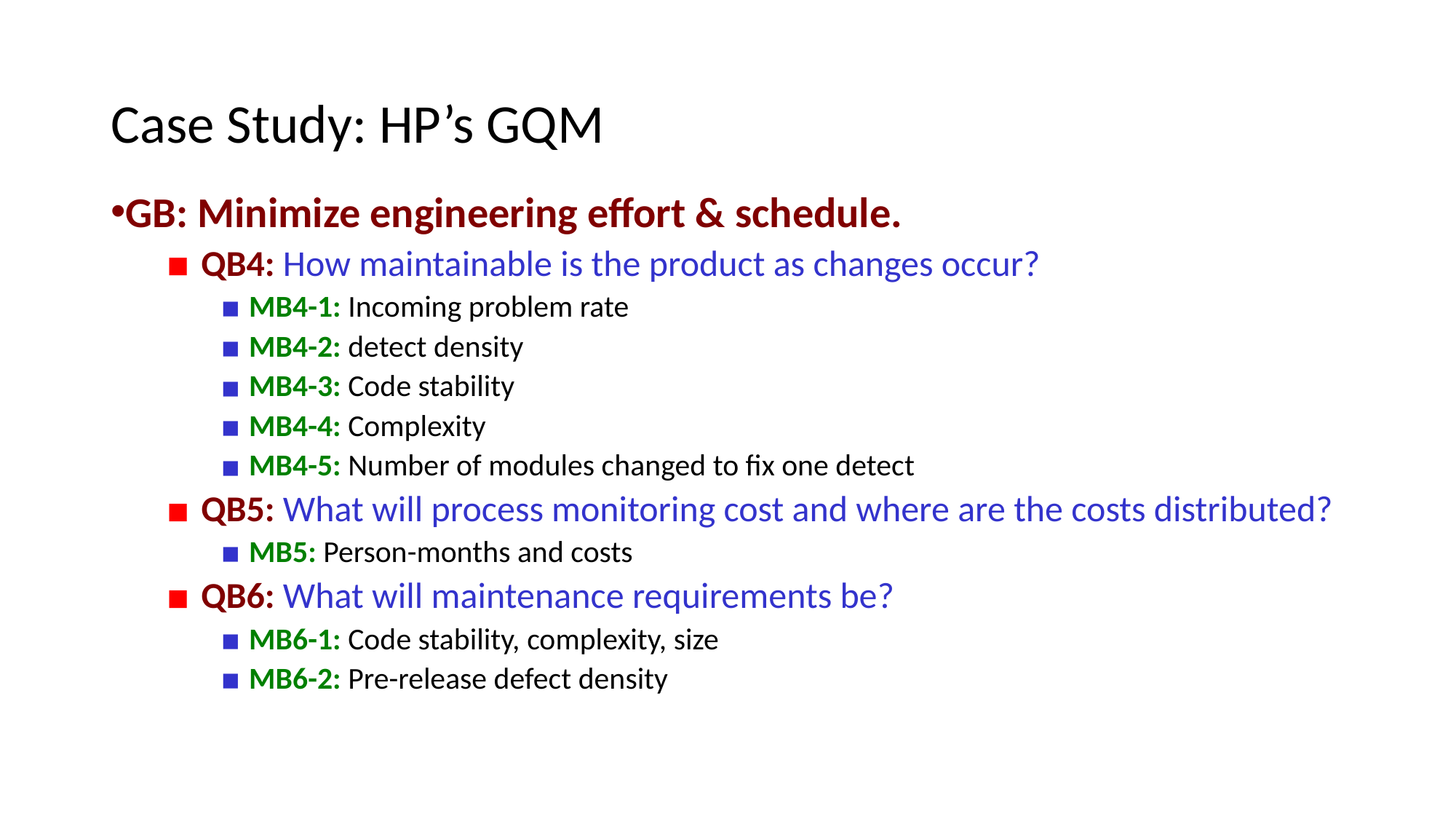

# Case Study: HP’s GQM
GB: Minimize engineering effort & schedule.
QB4: How maintainable is the product as changes occur?
MB4-1: Incoming problem rate
MB4-2: detect density
MB4-3: Code stability
MB4-4: Complexity
MB4-5: Number of modules changed to fix one detect
QB5: What will process monitoring cost and where are the costs distributed?
MB5: Person-months and costs
QB6: What will maintenance requirements be?
MB6-1: Code stability, complexity, size
MB6-2: Pre-release defect density